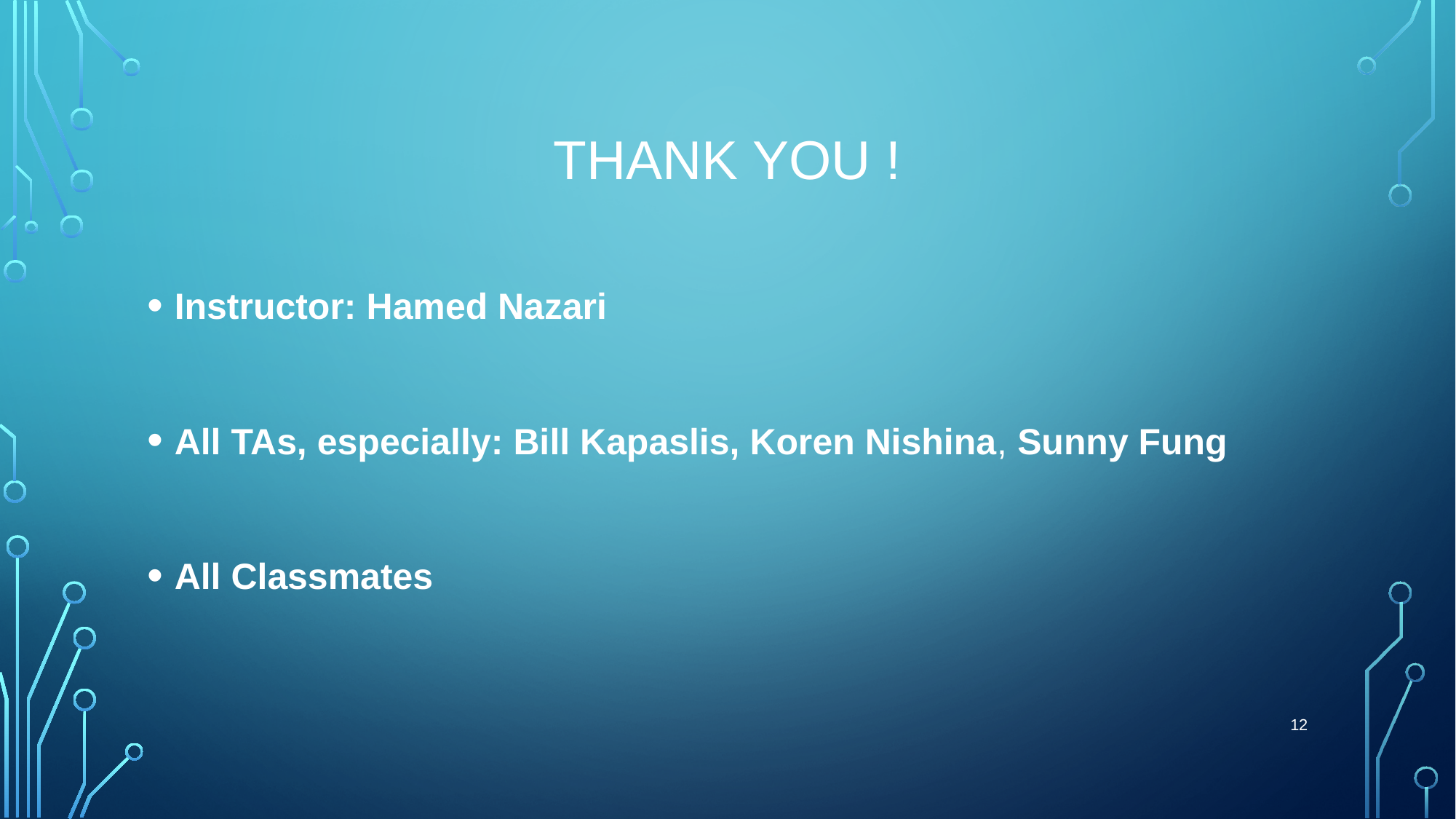

# Thank you !
Instructor: Hamed Nazari

All TAs, especially: Bill Kapaslis, Koren Nishina, Sunny Fung

All Classmates
12